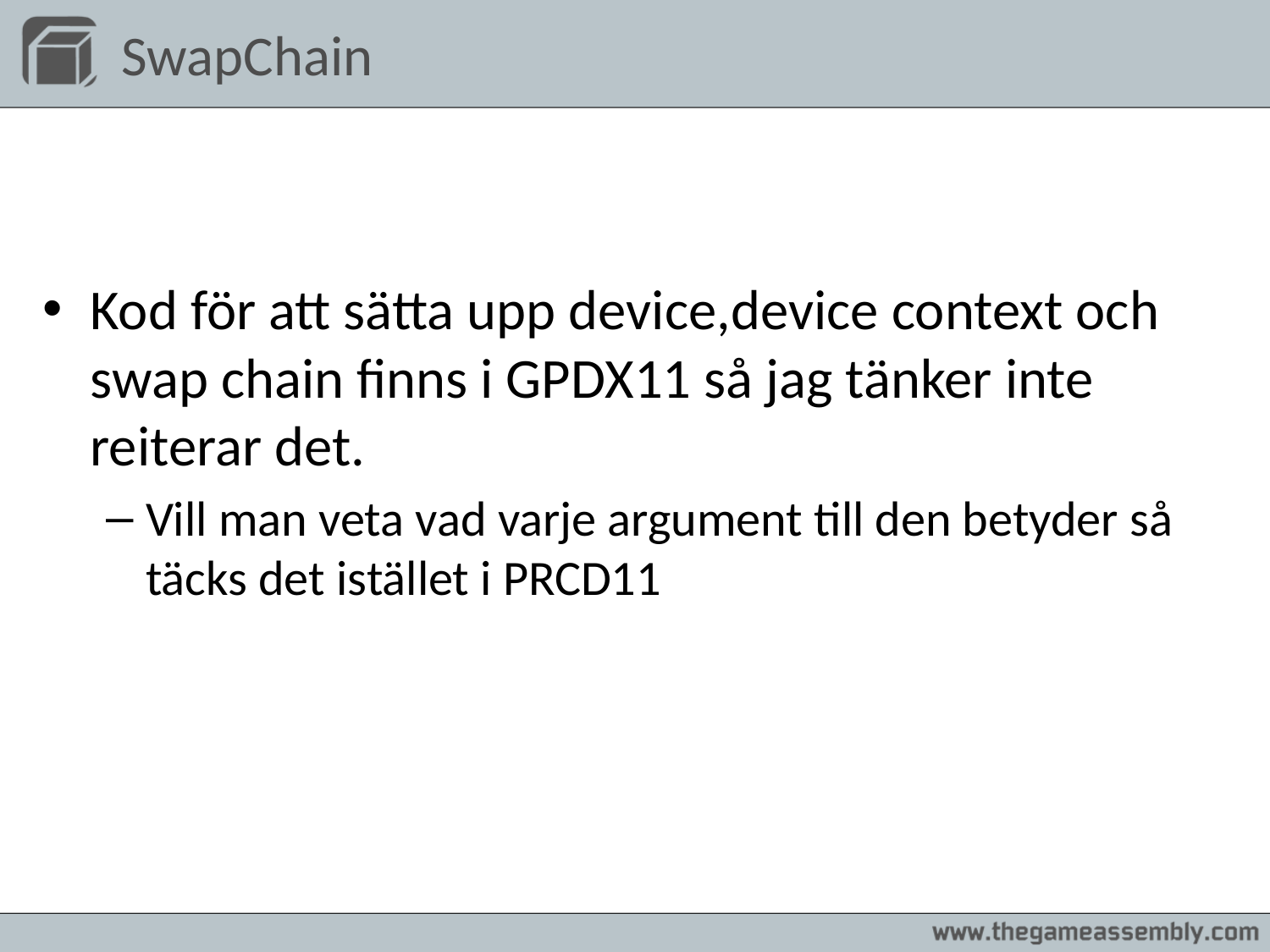

# SwapChain

Kod för att sätta upp device,device context och swap chain finns i GPDX11 så jag tänker inte reiterar det.
Vill man veta vad varje argument till den betyder så täcks det istället i PRCD11